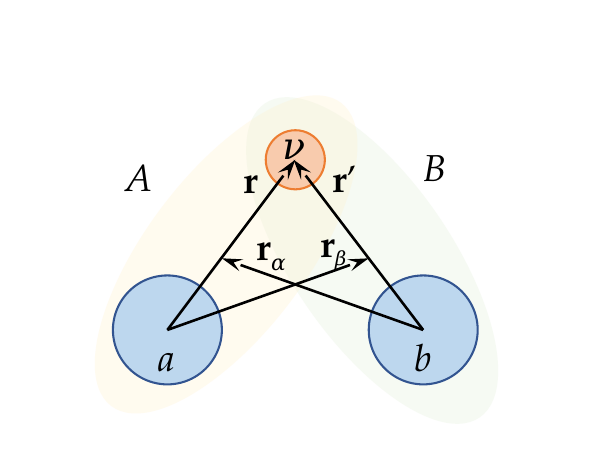

𝜈

B
A
r’
r

r𝛽
r𝛼

a
b